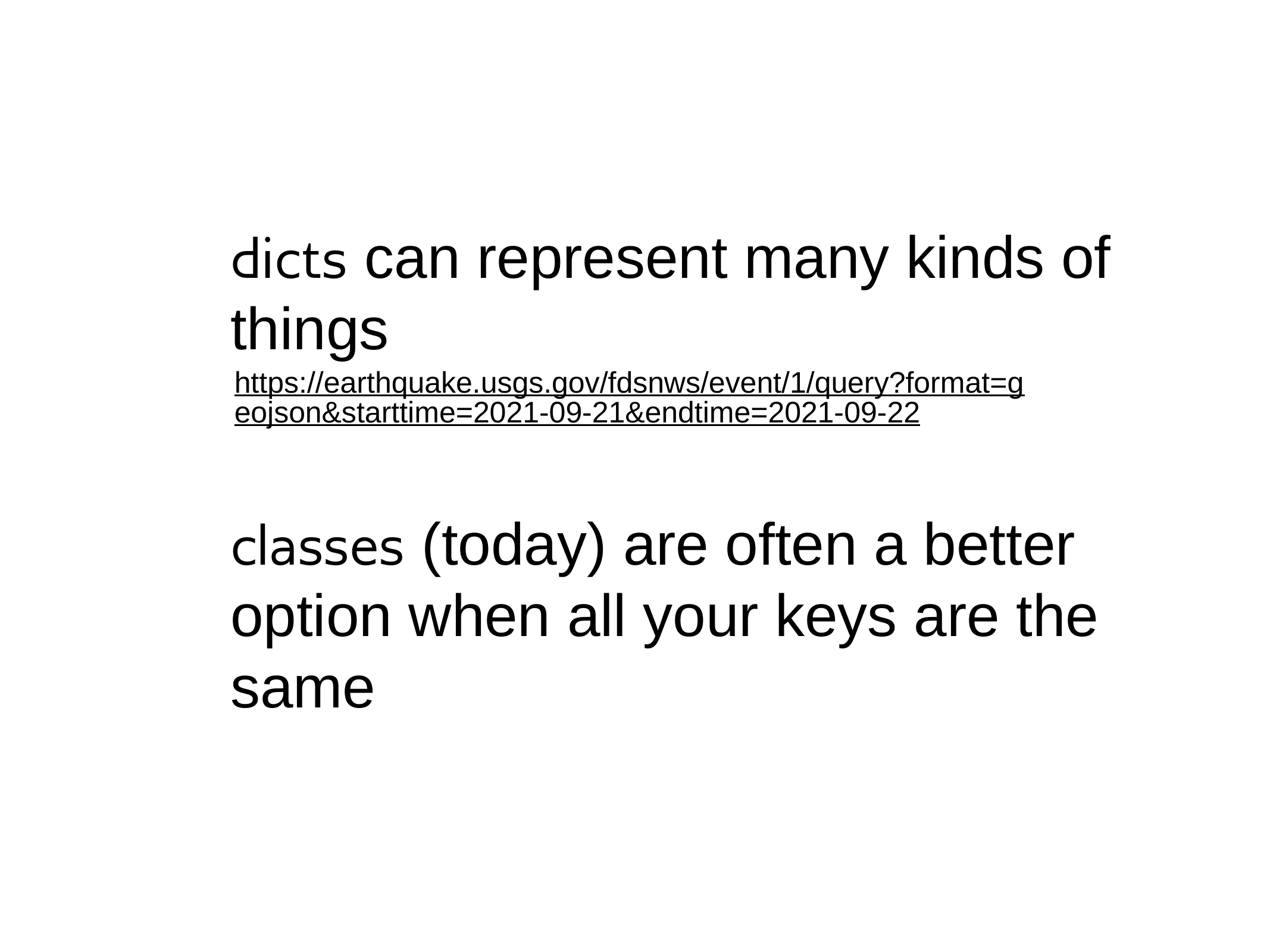

# dicts can represent many kinds of things
https://earthquake.usgs.gov/fdsnws/event/1/query?format=geojson&starttime=2021-09-21&endtime=2021-09-22
classes (today) are often a better option when all your keys are the same